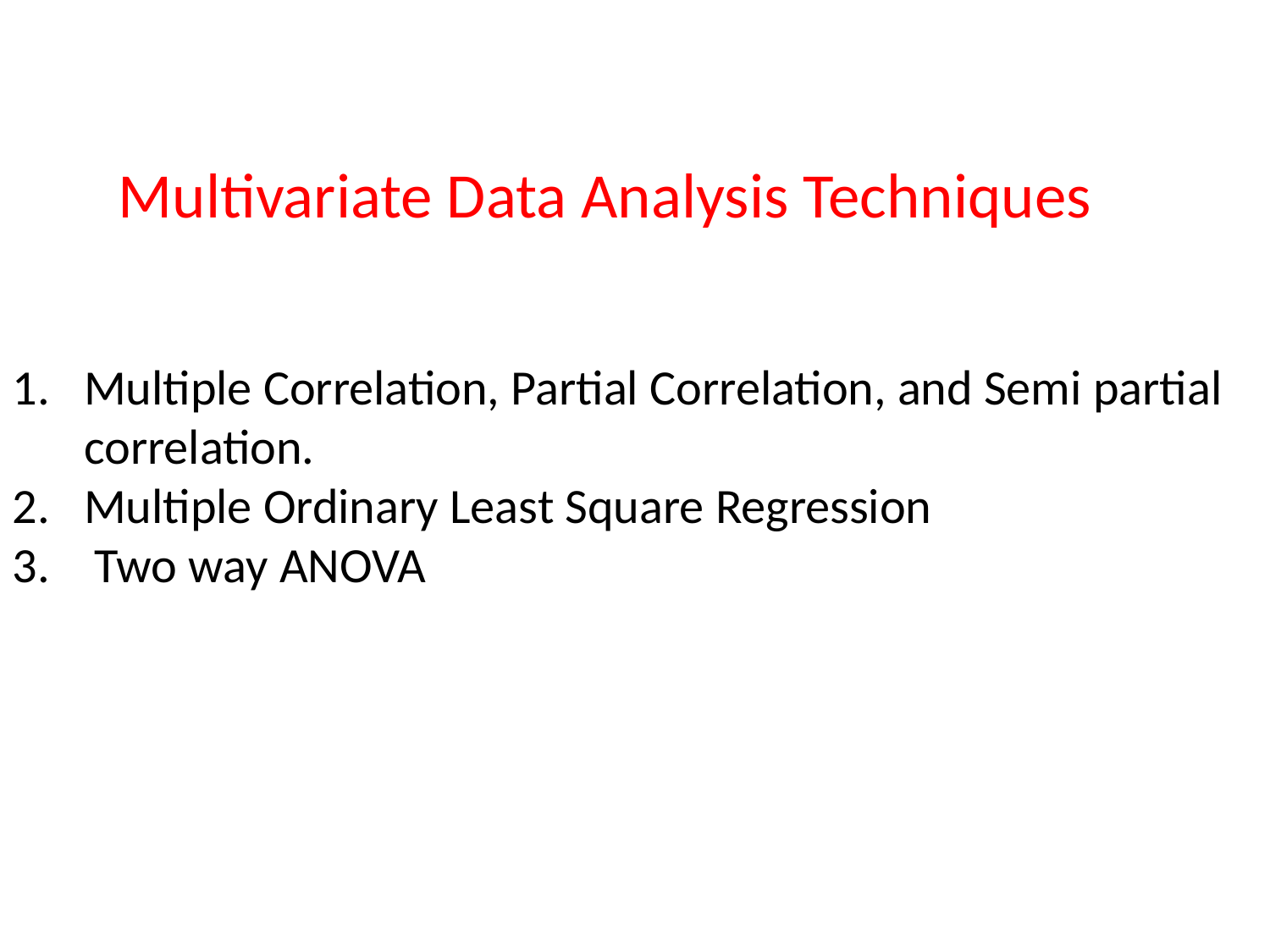

Multivariate Data Analysis Techniques
Multiple Correlation, Partial Correlation, and Semi partial correlation.
Multiple Ordinary Least Square Regression
3.    Two way ANOVA